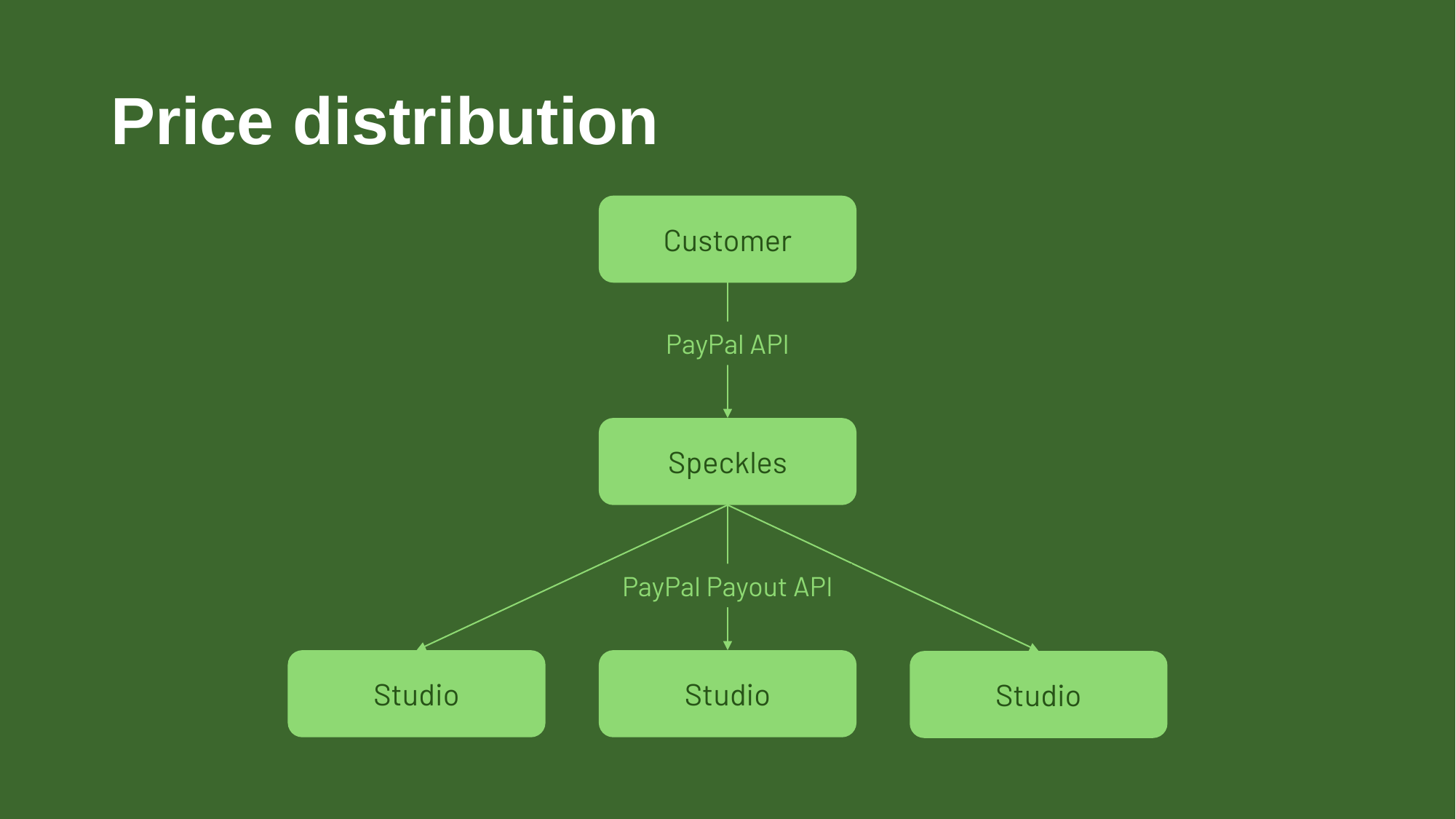

# Price distribution
Customer
PayPal API
Speckles
PayPal Payout API
Studio
Studio
Studio